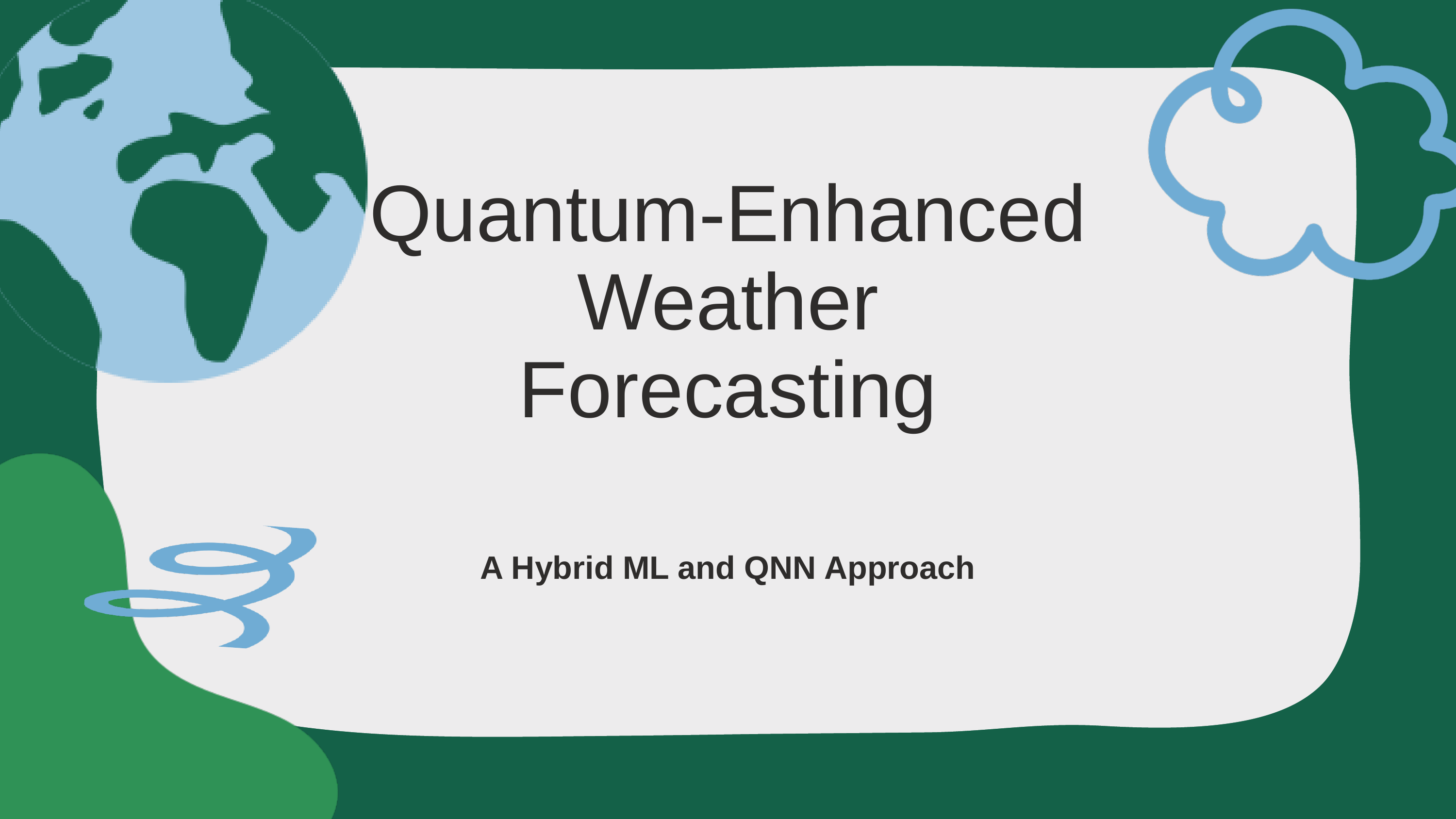

Quantum-Enhanced Weather Forecasting

A Hybrid ML and QNN Approach